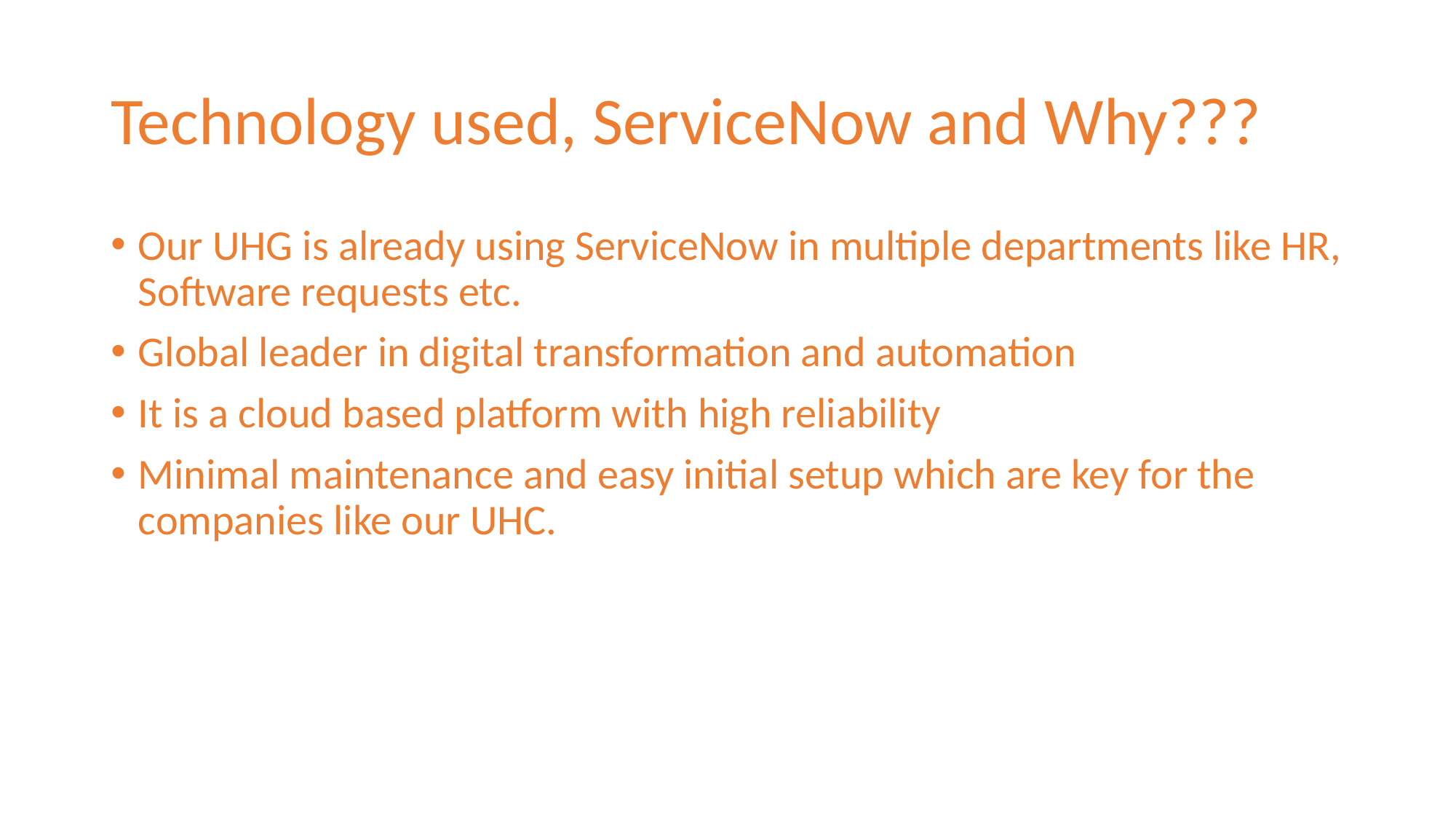

# Technology used, ServiceNow and Why???
Our UHG is already using ServiceNow in multiple departments like HR, Software requests etc.
Global leader in digital transformation and automation
It is a cloud based platform with high reliability
Minimal maintenance and easy initial setup which are key for the companies like our UHC.